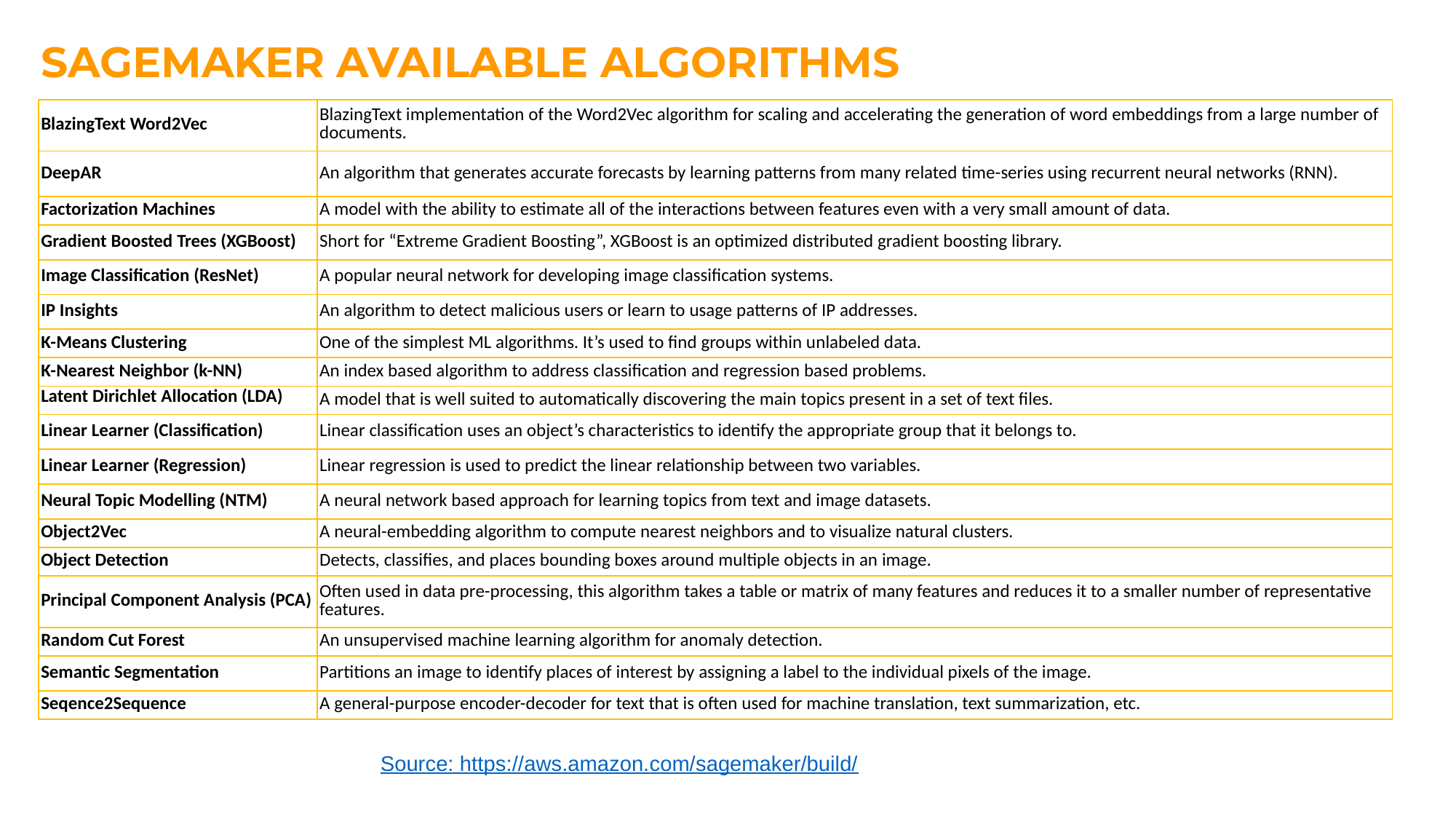

SAGEMAKER AVAILABLE ALGORITHMS
| BlazingText Word2Vec | BlazingText implementation of the Word2Vec algorithm for scaling and accelerating the generation of word embeddings from a large number of documents. |
| --- | --- |
| DeepAR | An algorithm that generates accurate forecasts by learning patterns from many related time-series using recurrent neural networks (RNN). |
| Factorization Machines | A model with the ability to estimate all of the interactions between features even with a very small amount of data. |
| Gradient Boosted Trees (XGBoost) | Short for “Extreme Gradient Boosting”, XGBoost is an optimized distributed gradient boosting library. |
| Image Classification (ResNet) | A popular neural network for developing image classification systems. |
| IP Insights | An algorithm to detect malicious users or learn to usage patterns of IP addresses. |
| K-Means Clustering | One of the simplest ML algorithms. It’s used to find groups within unlabeled data. |
| K-Nearest Neighbor (k-NN) | An index based algorithm to address classification and regression based problems. |
| Latent Dirichlet Allocation (LDA) | A model that is well suited to automatically discovering the main topics present in a set of text files. |
| Linear Learner (Classification) | Linear classification uses an object’s characteristics to identify the appropriate group that it belongs to. |
| Linear Learner (Regression) | Linear regression is used to predict the linear relationship between two variables. |
| Neural Topic Modelling (NTM) | A neural network based approach for learning topics from text and image datasets. |
| Object2Vec | A neural-embedding algorithm to compute nearest neighbors and to visualize natural clusters. |
| Object Detection | Detects, classifies, and places bounding boxes around multiple objects in an image. |
| Principal Component Analysis (PCA) | Often used in data pre-processing, this algorithm takes a table or matrix of many features and reduces it to a smaller number of representative features. |
| Random Cut Forest | An unsupervised machine learning algorithm for anomaly detection. |
| Semantic Segmentation | Partitions an image to identify places of interest by assigning a label to the individual pixels of the image. |
| Seqence2Sequence | A general-purpose encoder-decoder for text that is often used for machine translation, text summarization, etc. |
Source: https://aws.amazon.com/sagemaker/build/